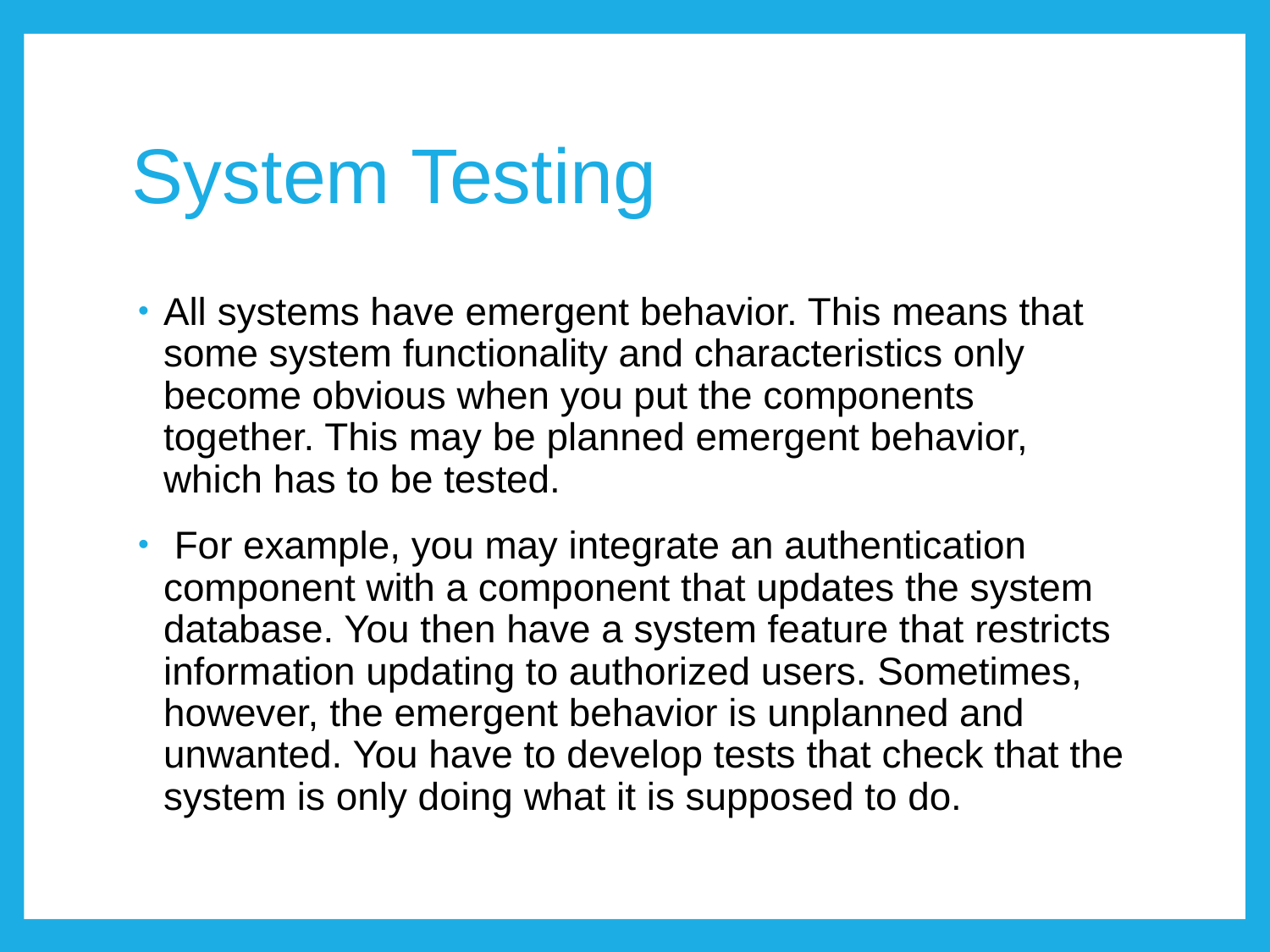

# System Testing
All systems have emergent behavior. This means that some system functionality and characteristics only become obvious when you put the components together. This may be planned emergent behavior, which has to be tested.
 For example, you may integrate an authentication component with a component that updates the system database. You then have a system feature that restricts information updating to authorized users. Sometimes, however, the emergent behavior is unplanned and unwanted. You have to develop tests that check that the system is only doing what it is supposed to do.